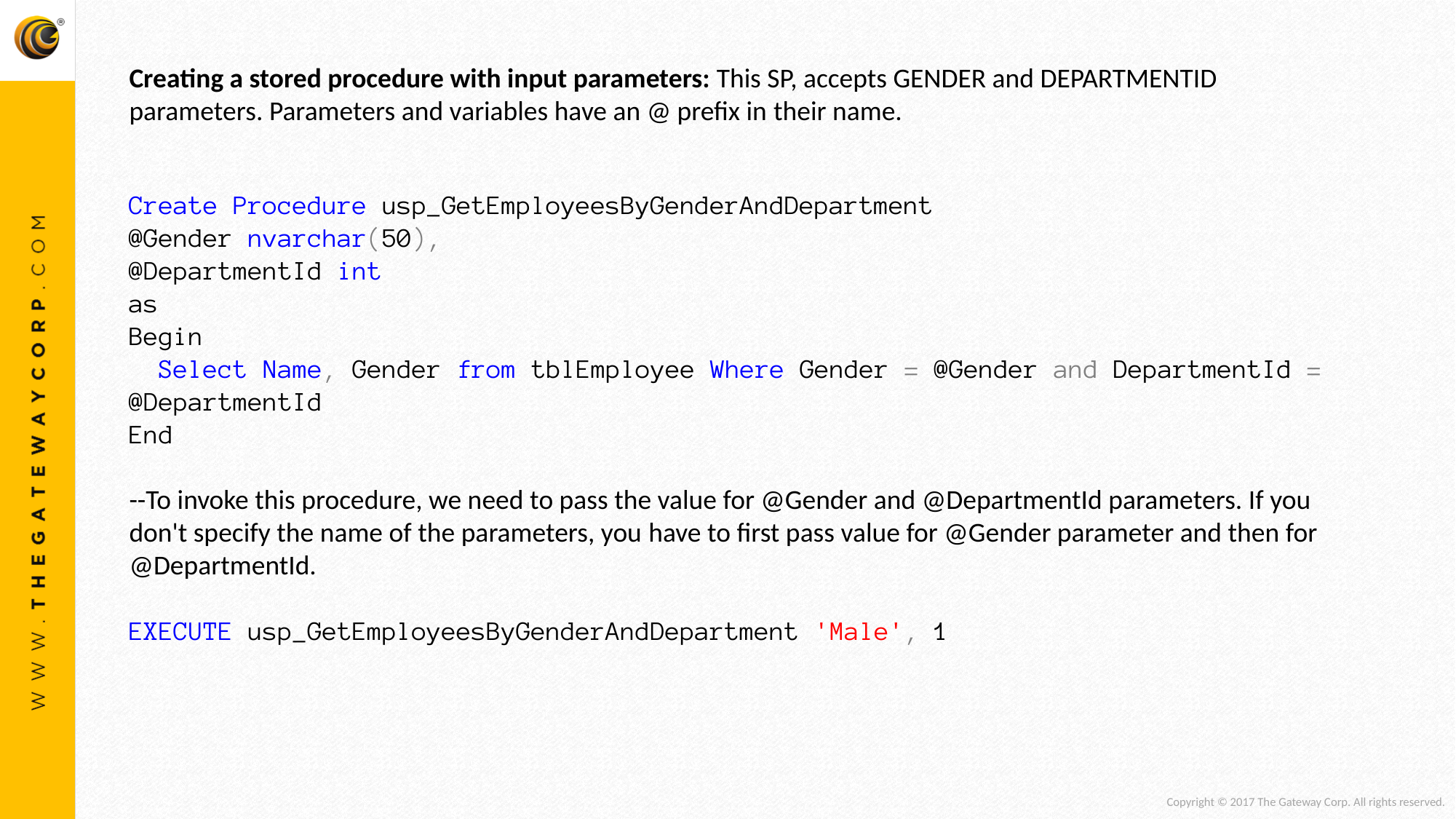

Creating a stored procedure with input parameters: This SP, accepts GENDER and DEPARTMENTID parameters. Parameters and variables have an @ prefix in their name.
Create Procedure usp_GetEmployeesByGenderAndDepartment
@Gender nvarchar(50),
@DepartmentId int
as
Begin
  Select Name, Gender from tblEmployee Where Gender = @Gender and DepartmentId = @DepartmentId
End

--To invoke this procedure, we need to pass the value for @Gender and @DepartmentId parameters. If you don't specify the name of the parameters, you have to first pass value for @Gender parameter and then for @DepartmentId.

EXECUTE usp_GetEmployeesByGenderAndDepartment 'Male', 1